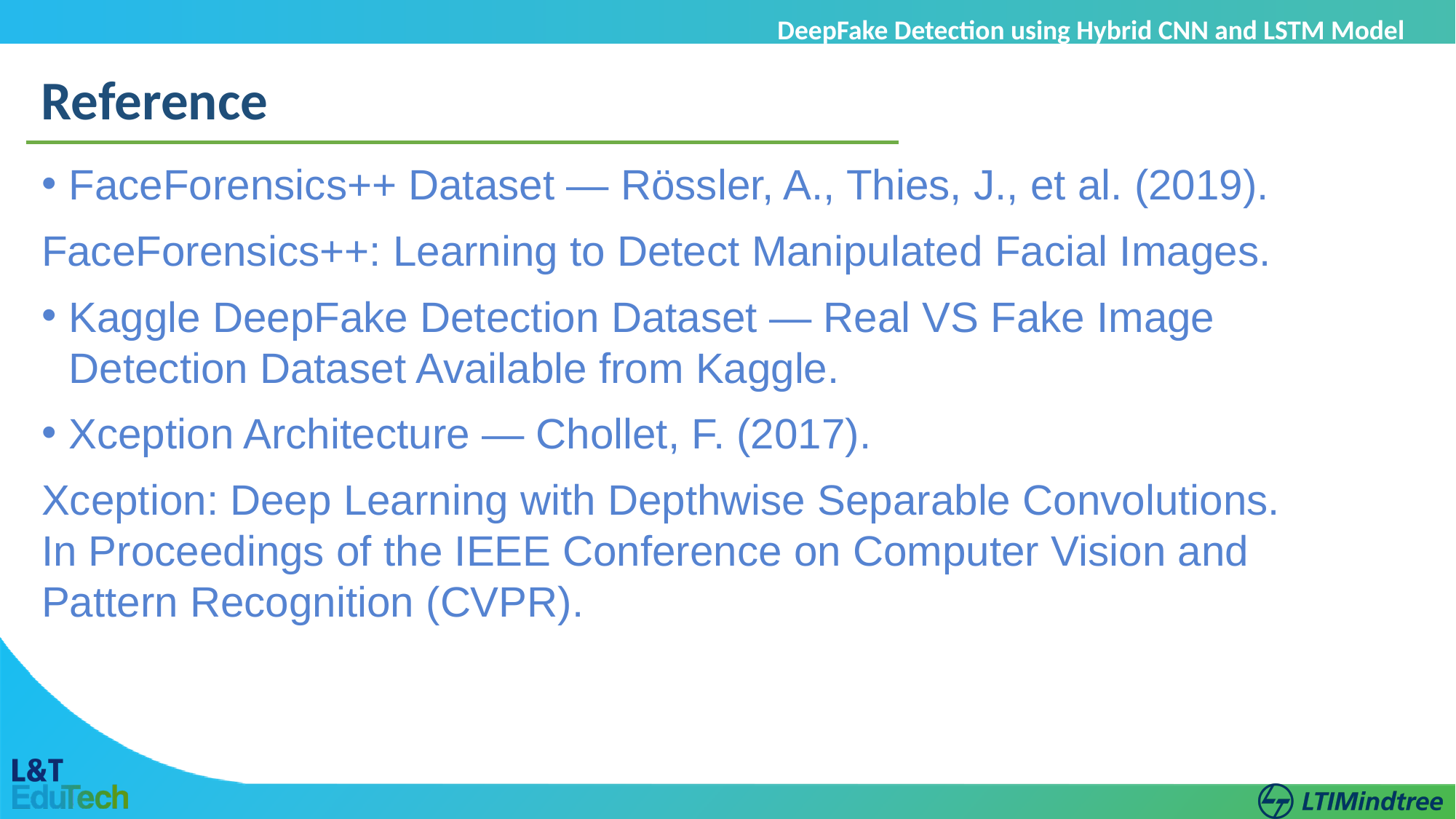

DeepFake Detection using Hybrid CNN and LSTM Model
Reference
FaceForensics++ Dataset — Rössler, A., Thies, J., et al. (2019).
FaceForensics++: Learning to Detect Manipulated Facial Images.
Kaggle DeepFake Detection Dataset — Real VS Fake Image Detection Dataset Available from Kaggle.
Xception Architecture — Chollet, F. (2017).
Xception: Deep Learning with Depthwise Separable Convolutions. In Proceedings of the IEEE Conference on Computer Vision and Pattern Recognition (CVPR).